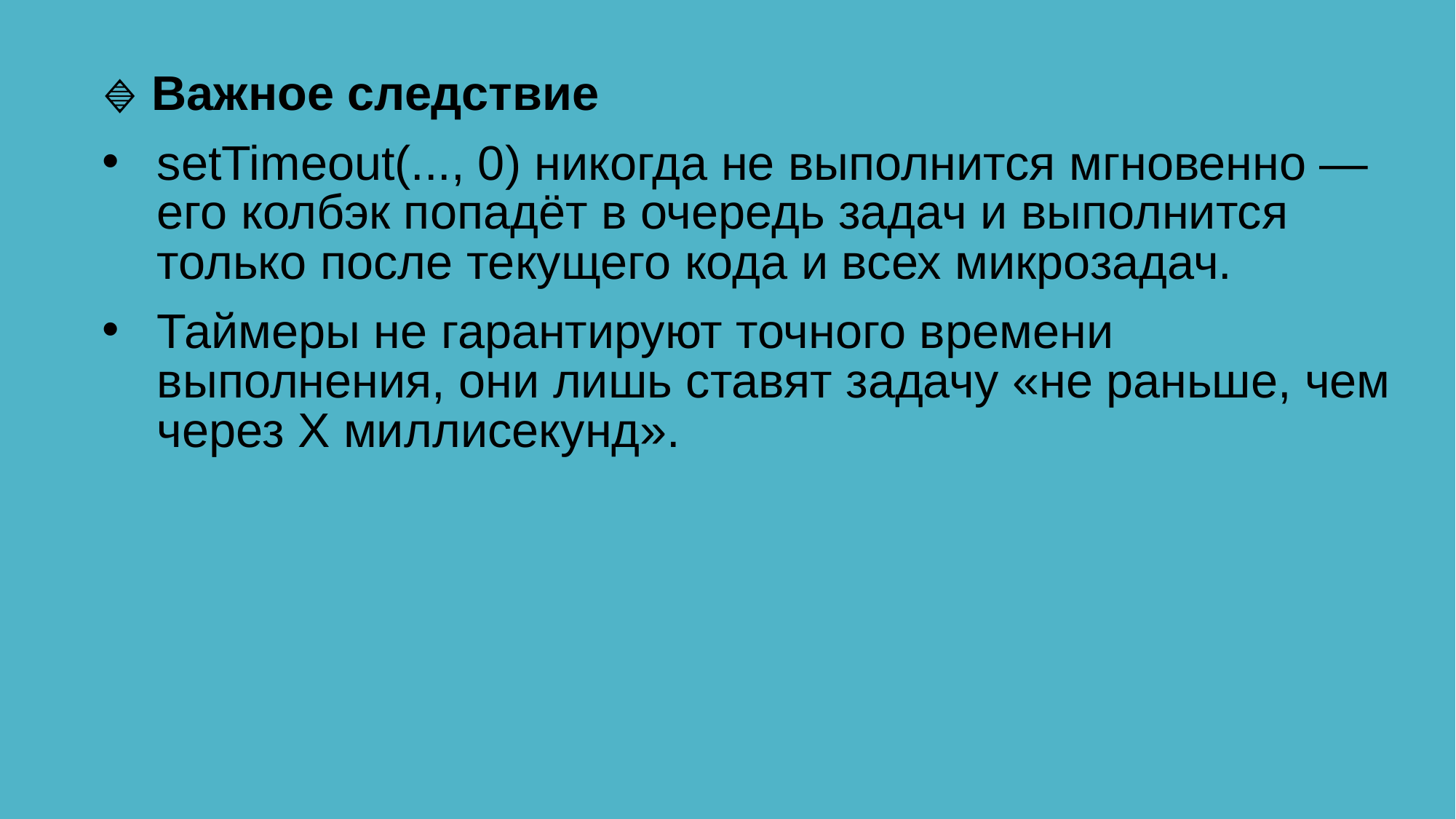

🔹 Важное следствие
setTimeout(..., 0) никогда не выполнится мгновенно — его колбэк попадёт в очередь задач и выполнится только после текущего кода и всех микрозадач.
Таймеры не гарантируют точного времени выполнения, они лишь ставят задачу «не раньше, чем через X миллисекунд».